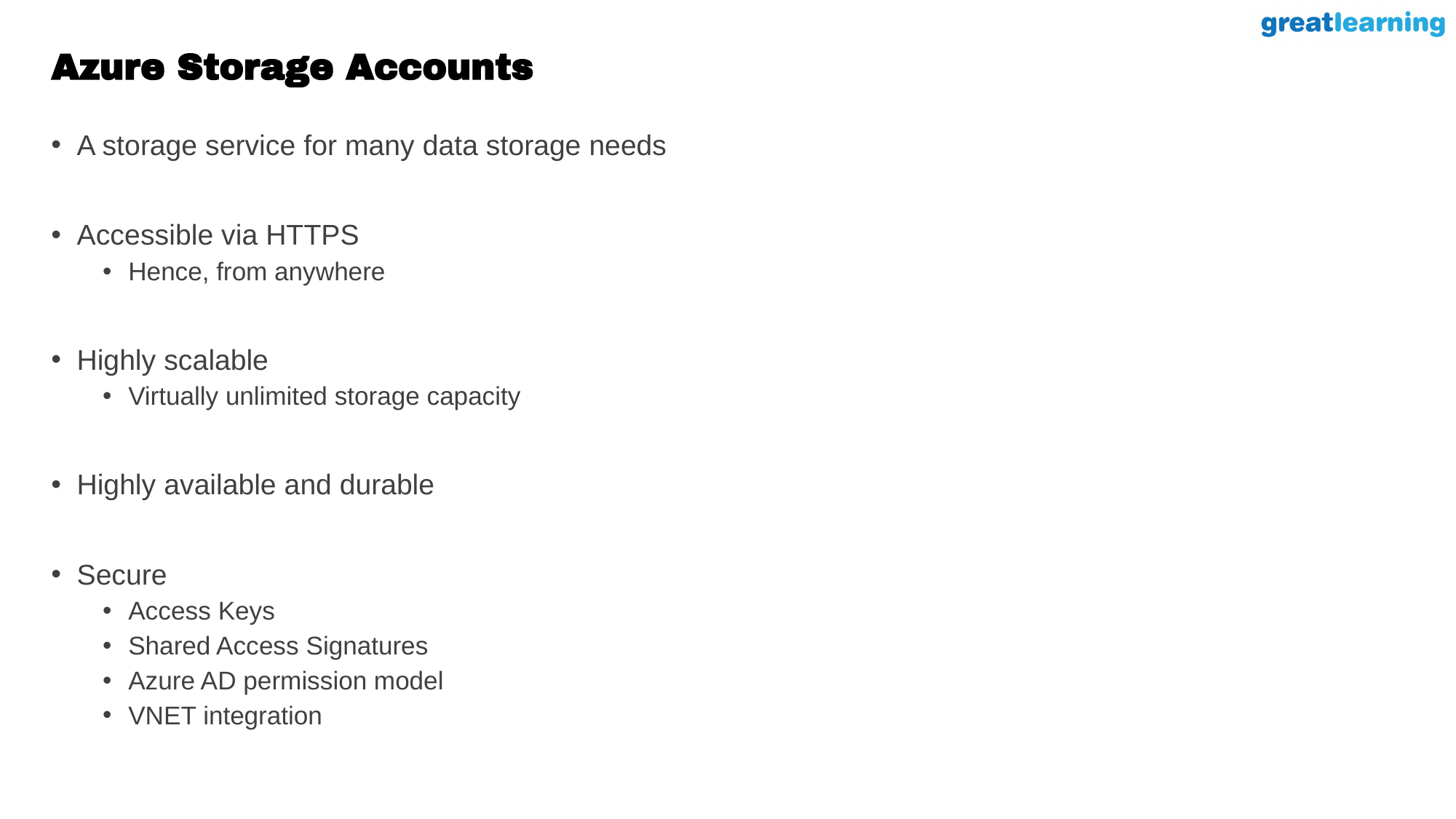

# Azure Storage Accounts
A storage service for many data storage needs

Accessible via HTTPS
Hence, from anywhere

Highly scalable
Virtually unlimited storage capacity

Highly available and durable

Secure
Access Keys
Shared Access Signatures
Azure AD permission model
VNET integration